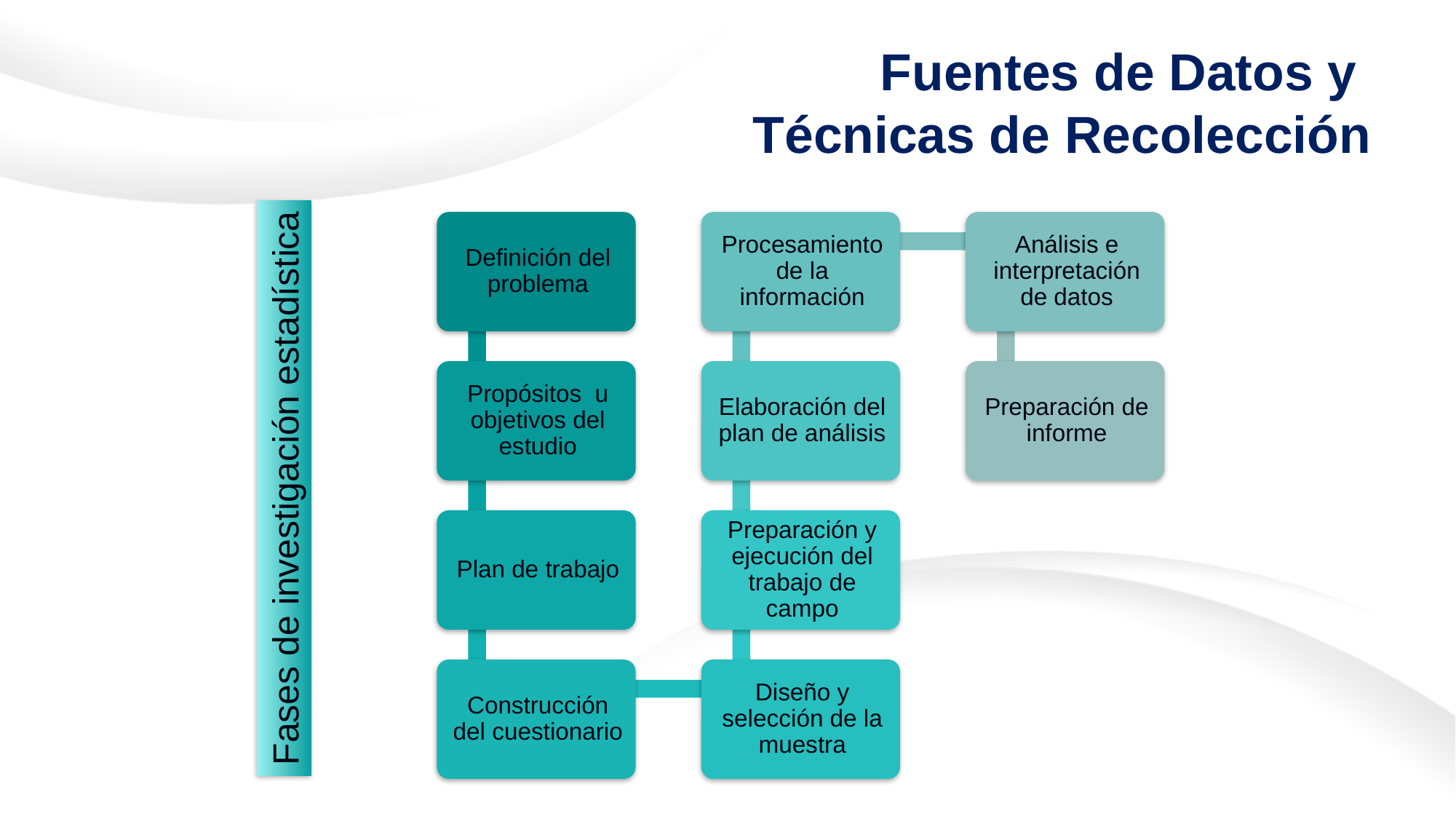

# Fuentes de Datos y Técnicas de Recolección
Definición del problema
Propósitos  u objetivos del estudio
Plan de trabajo
Construcción del cuestionario
Diseño y selección de la muestra
Preparación y ejecución del trabajo de campo
Elaboración del plan de análisis
Procesamiento de la información
Análisis e interpretación de datos
Preparación de informe
Fases de investigación estadística